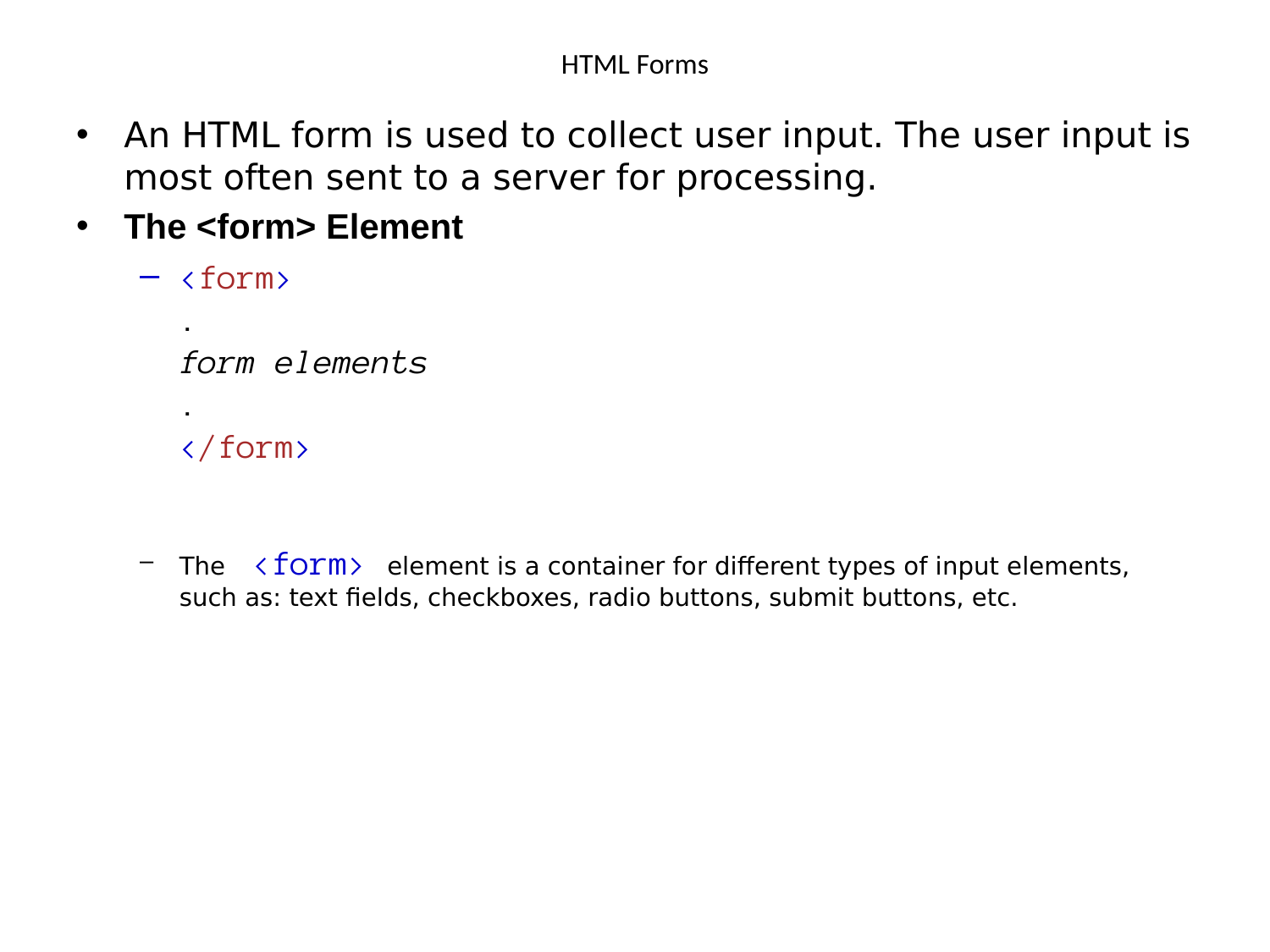

# HTML Forms
An HTML form is used to collect user input. The user input is most often sent to a server for processing.
The <form> Element
<form>
.
form elements
.
</form>

The  <form> element is a container for different types of input elements, such as: text fields, checkboxes, radio buttons, submit buttons, etc.